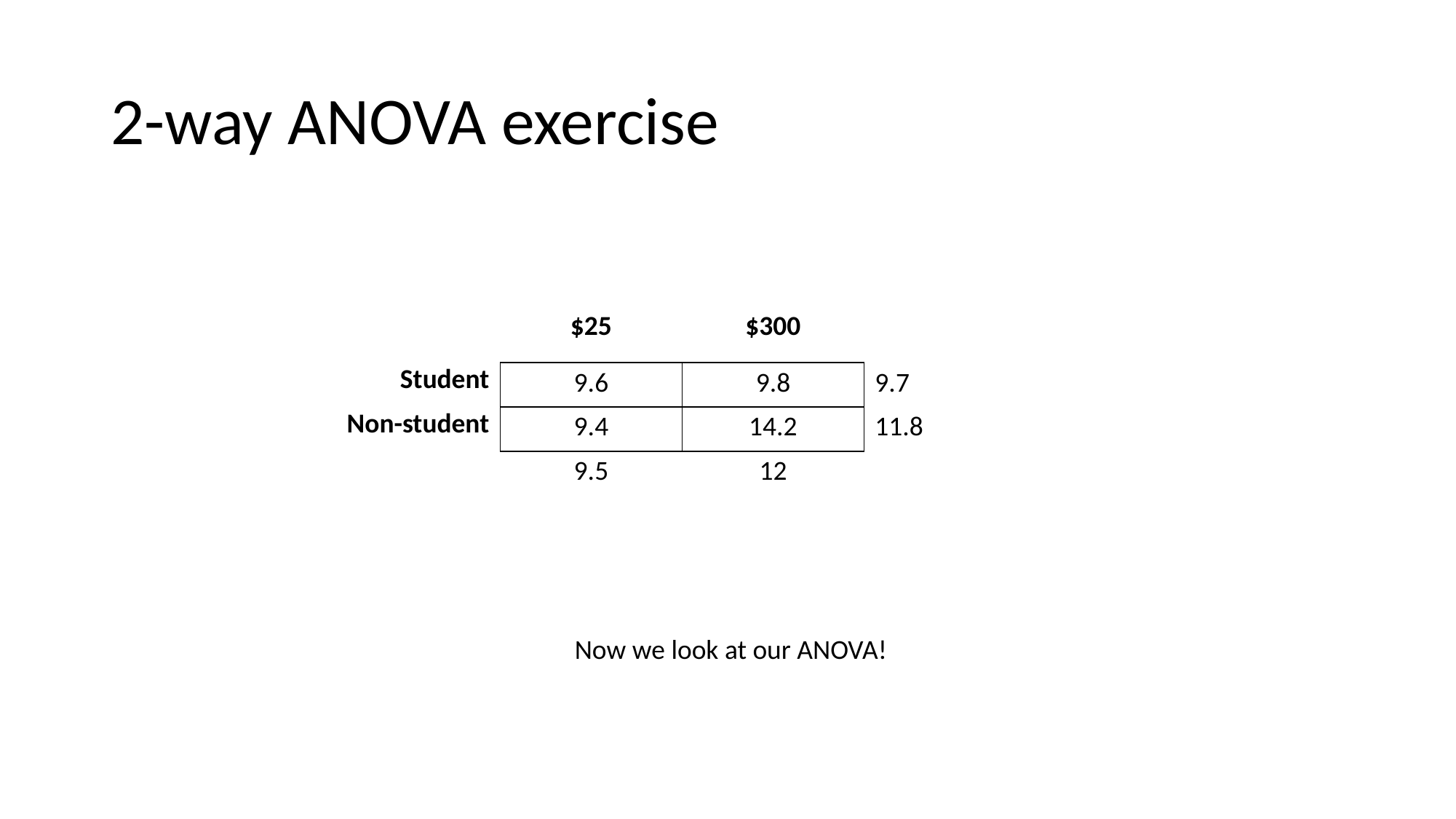

# 2-way ANOVA exercise

|  | $25 | $300 |  |
| --- | --- | --- | --- |
| Student | 9.6 | 9.8 | 9.7 |
| Non-student | 9.4 | 14.2 | 11.8 |
|  | 9.5 | 12 |  |
Now we look at our ANOVA!